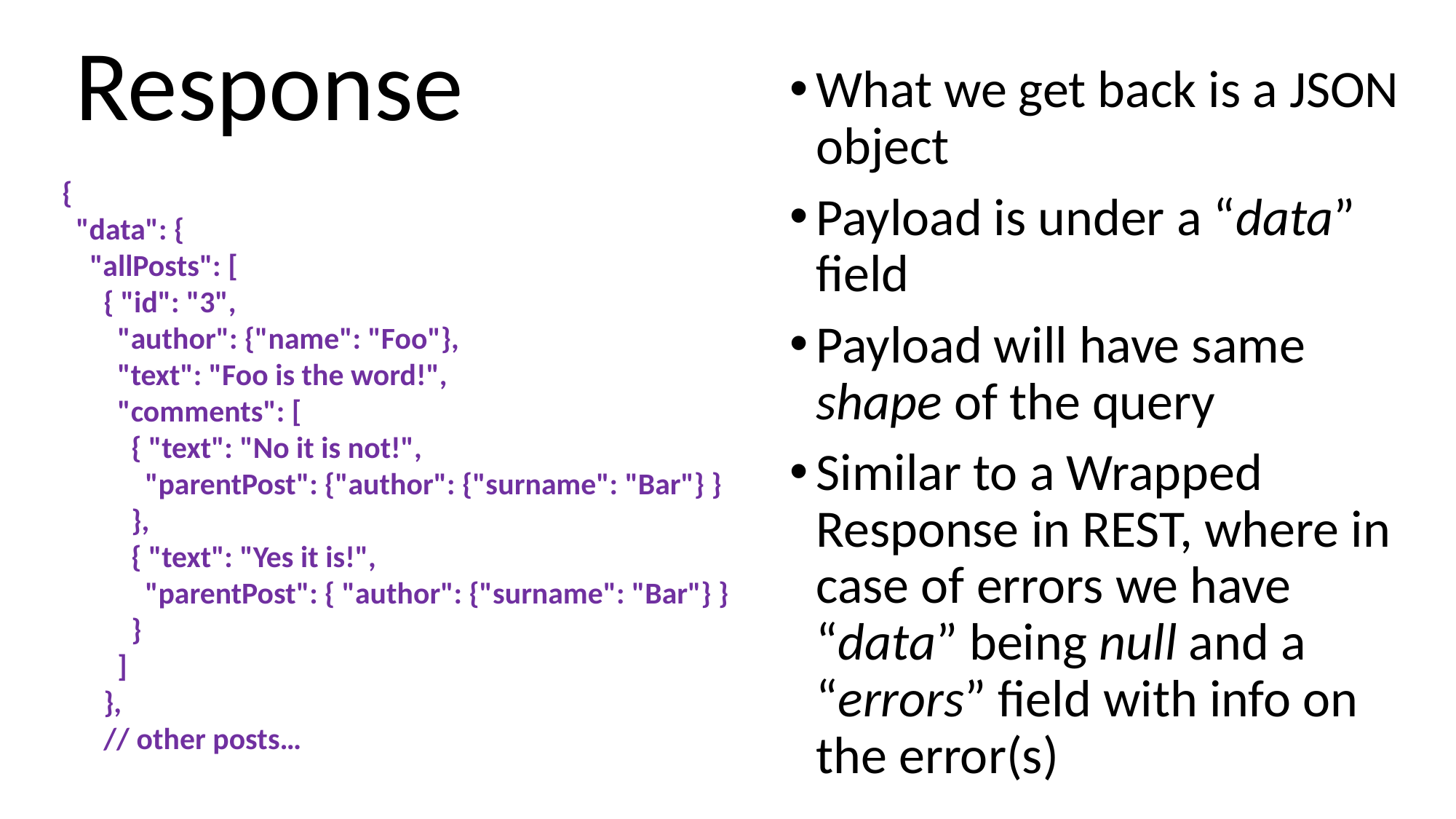

# Response
What we get back is a JSON object
Payload is under a “data” field
Payload will have same shape of the query
Similar to a Wrapped Response in REST, where in case of errors we have “data” being null and a “errors” field with info on the error(s)
{
  "data": {
    "allPosts": [
      { "id": "3",
        "author": {"name": "Foo"},
        "text": "Foo is the word!",
        "comments": [
          { "text": "No it is not!",
            "parentPost": {"author": {"surname": "Bar"} }
          },
          { "text": "Yes it is!",
            "parentPost": { "author": {"surname": "Bar"} }
          }
        ]
      },
      // other posts…